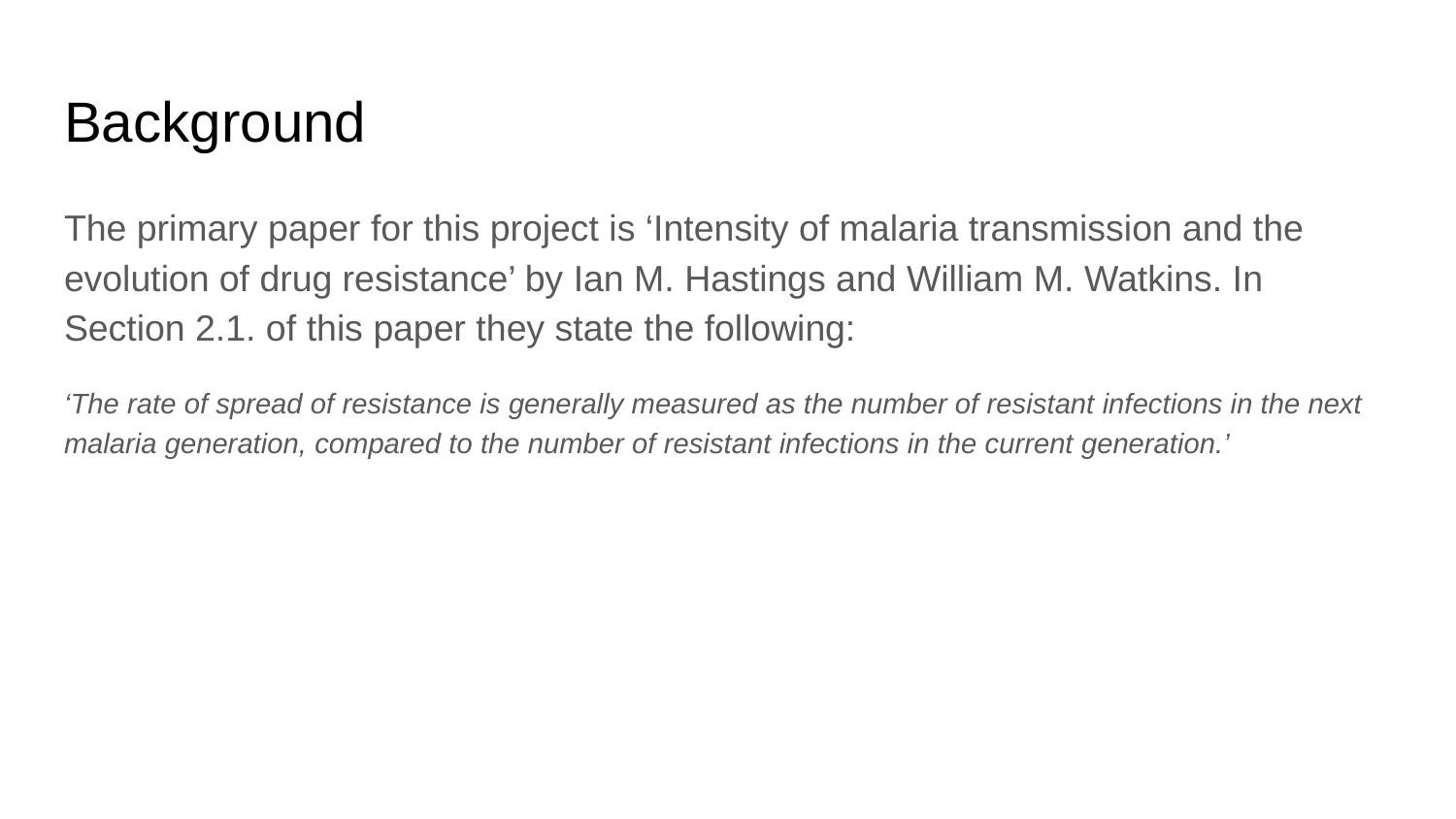

# Background
The primary paper for this project is ‘Intensity of malaria transmission and the evolution of drug resistance’ by Ian M. Hastings and William M. Watkins. In Section 2.1. of this paper they state the following:
‘The rate of spread of resistance is generally measured as the number of resistant infections in the next malaria generation, compared to the number of resistant infections in the current generation.’